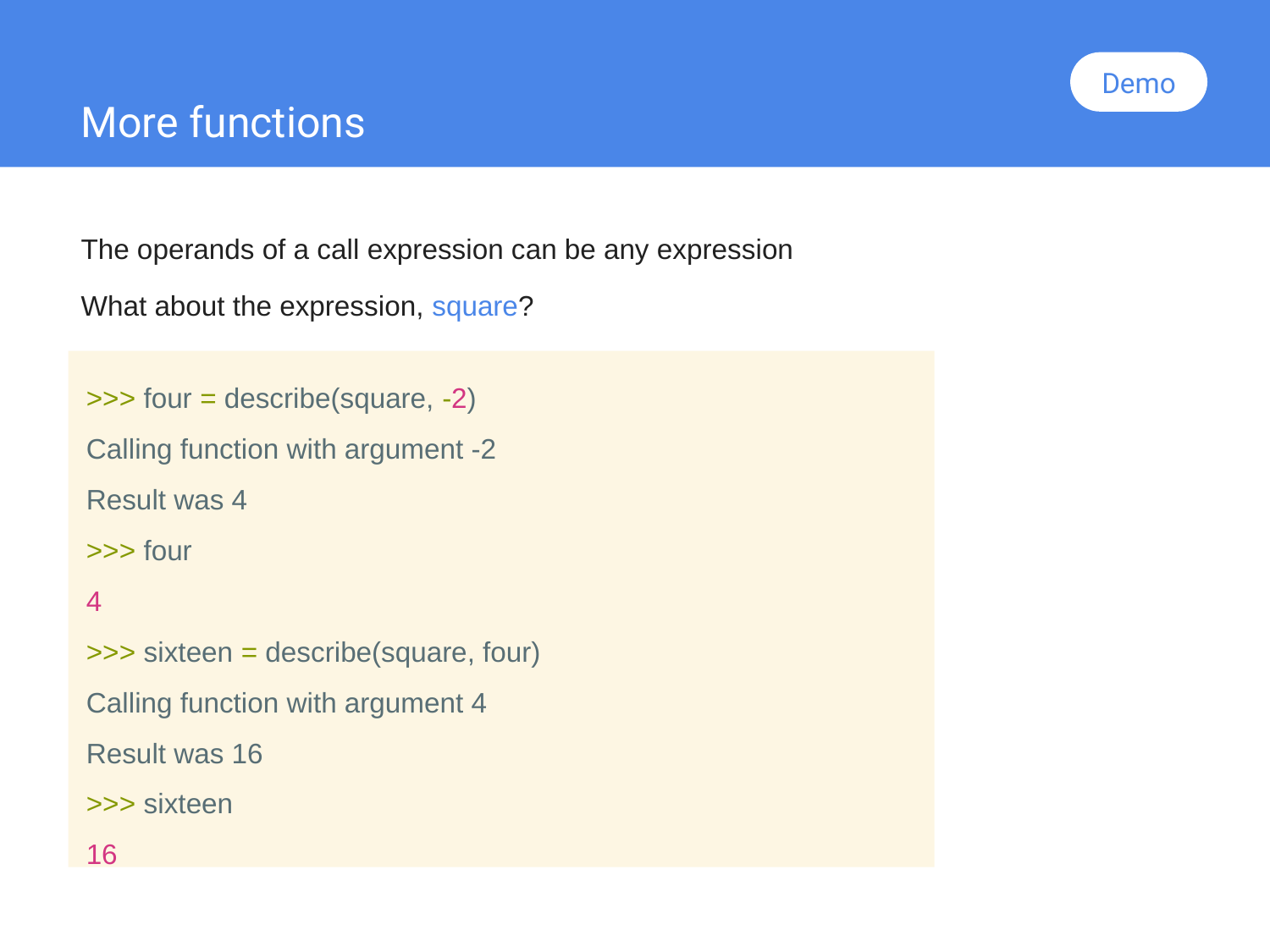

Demo
# More functions
The operands of a call expression can be any expression
What about the expression, square?
>>> four = describe(square, -2)
Calling function with argument -2
Result was 4
>>> four
4
>>> sixteen = describe(square, four)
Calling function with argument 4
Result was 16
>>> sixteen
16